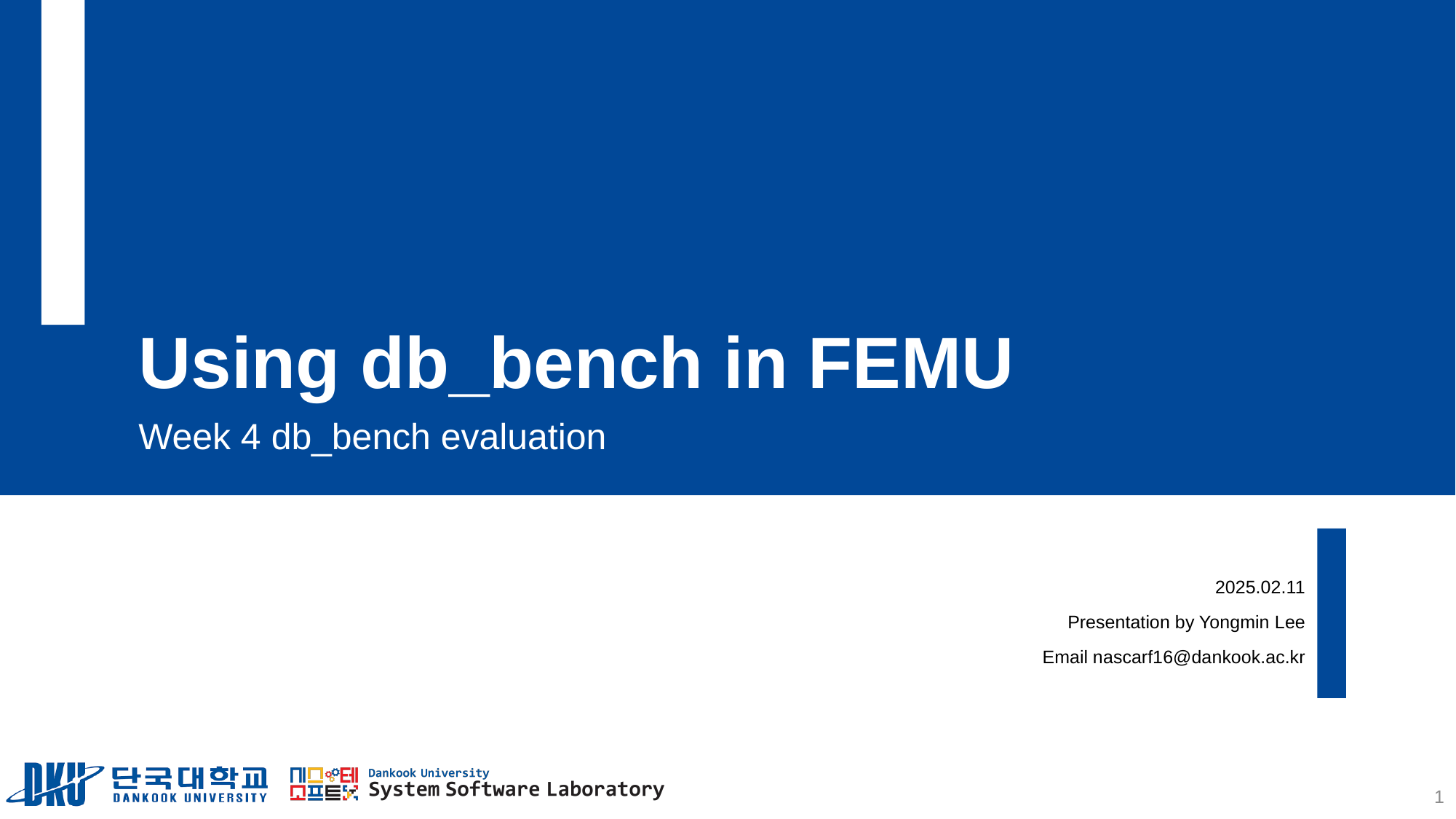

# Using db_bench in FEMU
Week 4 db_bench evaluation
2025.02.11
Presentation by Yongmin Lee
Email nascarf16@dankook.ac.kr

1